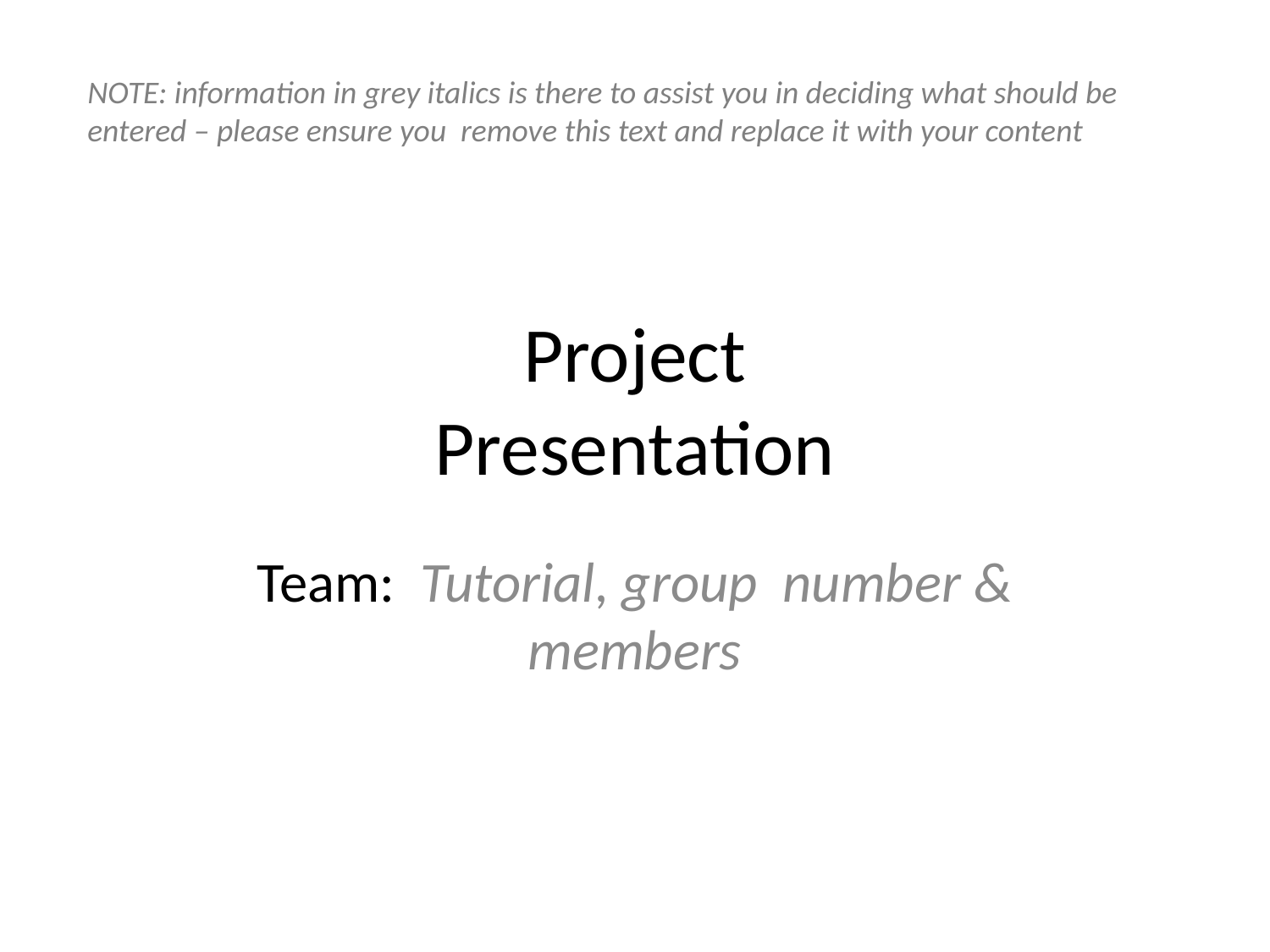

NOTE: information in grey italics is there to assist you in deciding what should be entered – please ensure you  remove this text and replace it with your content
# Project Presentation
Team:  Tutorial, group  number & members